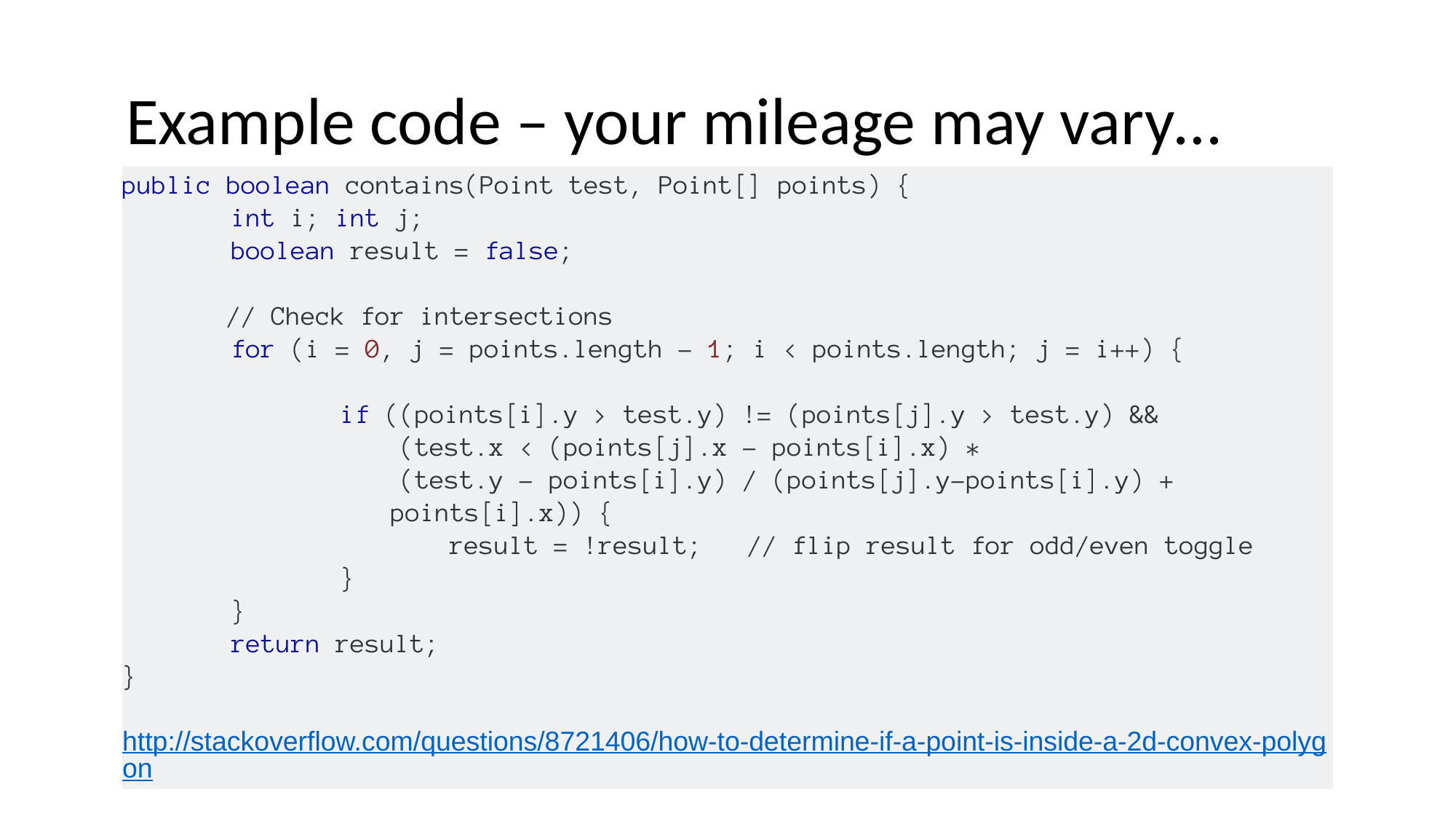

# Example code – your mileage may vary…
public boolean contains(Point test, Point[] points) {
	int i; int j;
	boolean result = false;

       // Check for intersections
	for (i = 0, j = points.length - 1; i < points.length; j = i++) {

		if ((points[i].y > test.y) != (points[j].y > test.y) &&
		    (test.x < (points[j].x - points[i].x) *
		    (test.y - points[i].y) / (points[j].y-points[i].y) +
                  points[i].x)) {
			result = !result;   // flip result for odd/even toggle
		}
	}
	return result;
}

http://stackoverflow.com/questions/8721406/how-to-determine-if-a-point-is-inside-a-2d-convex-polygon